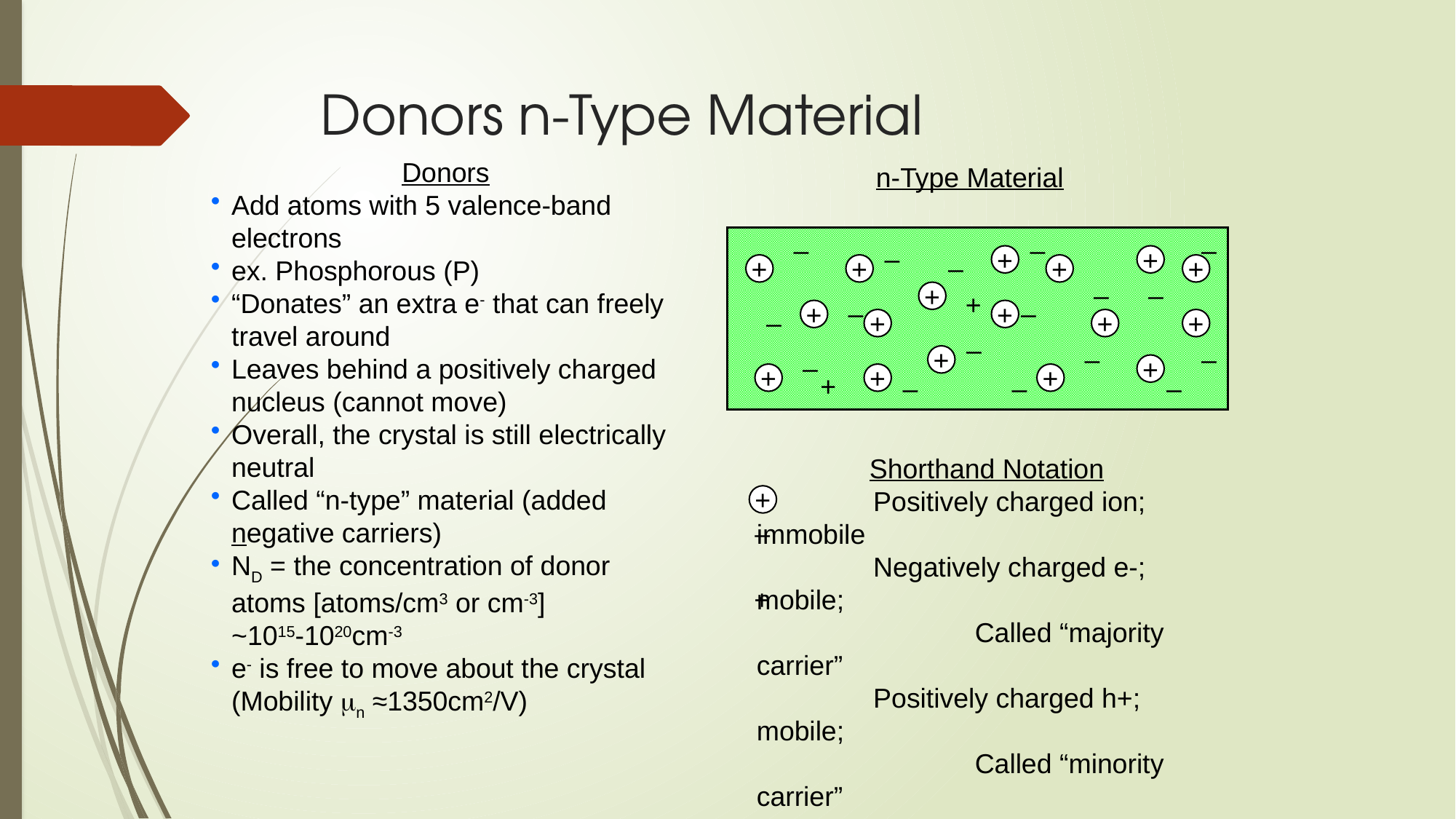

# Donors n-Type Material
Donors
Add atoms with 5 valence-band electrons
ex. Phosphorous (P)
“Donates” an extra e- that can freely travel around
Leaves behind a positively charged nucleus (cannot move)
Overall, the crystal is still electrically neutral
Called “n-type” material (added negative carriers)
ND = the concentration of donor atoms [atoms/cm3 or cm-3]
	~1015-1020cm-3
e- is free to move about the crystal (Mobility μn ≈1350cm2/V)

n-Type Material

–
–
–
–
+
+
–
+
+
+
+
–
–
+
+
–
–
+
+
–
+
+
+
–
–
–
–

+
+
+
+
+
+
–
–
–
Shorthand Notation
	 Positively charged ion; immobile
	 Negatively charged e-; mobile;
		Called “majority carrier”
	 Positively charged h+; mobile;
		Called “minority carrier”

+
–
+